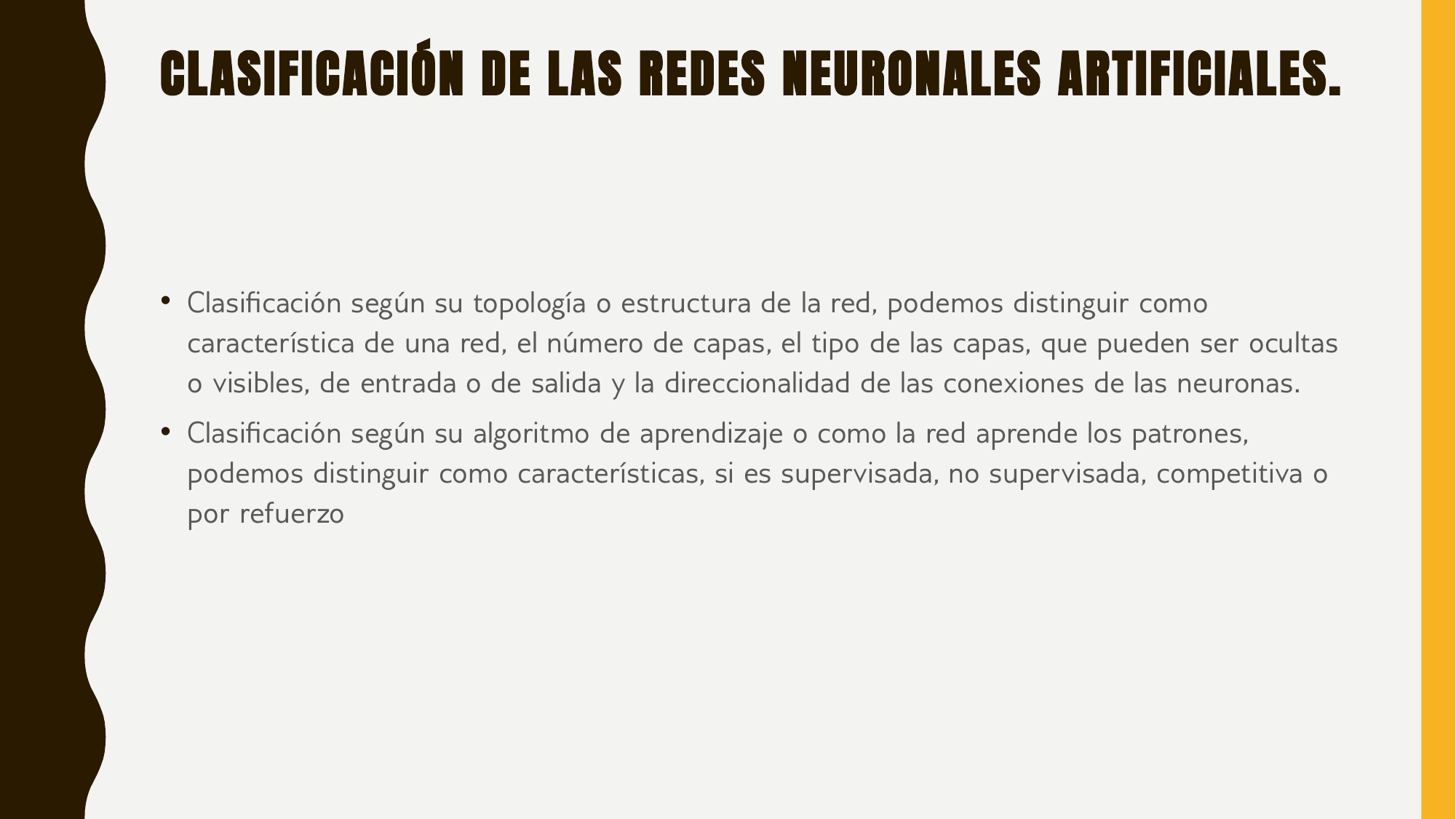

# Clasificación de las Redes Neuronales Artificiales.
Clasificación según su topología o estructura de la red, podemos distinguir como característica de una red, el número de capas, el tipo de las capas, que pueden ser ocultas o visibles, de entrada o de salida y la direccionalidad de las conexiones de las neuronas.
Clasificación según su algoritmo de aprendizaje o como la red aprende los patrones, podemos distinguir como características, si es supervisada, no supervisada, competitiva o por refuerzo